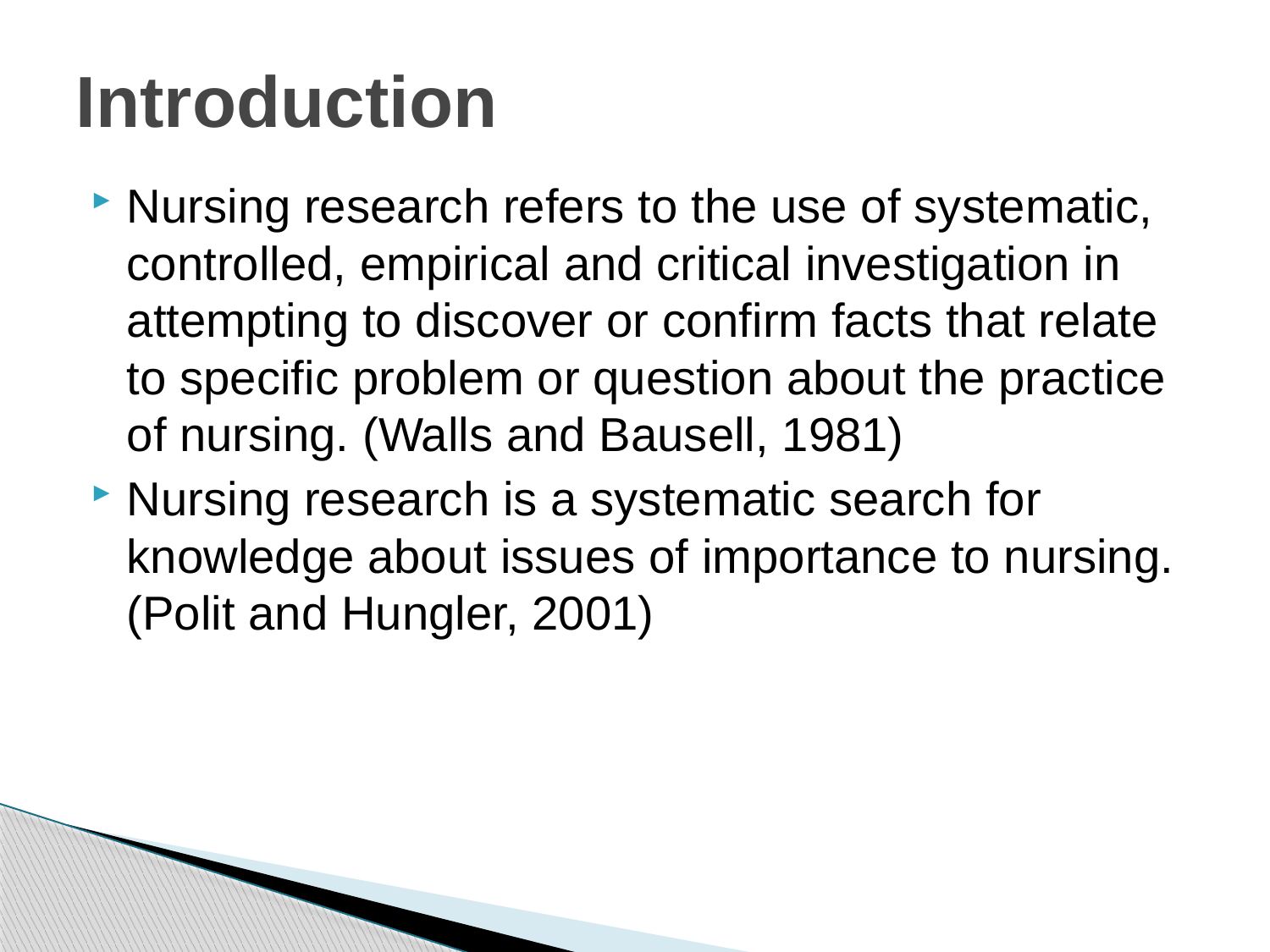

# Introduction
Nursing research refers to the use of systematic, controlled, empirical and critical investigation in attempting to discover or confirm facts that relate to specific problem or question about the practice of nursing. (Walls and Bausell, 1981)
Nursing research is a systematic search for knowledge about issues of importance to nursing. (Polit and Hungler, 2001)